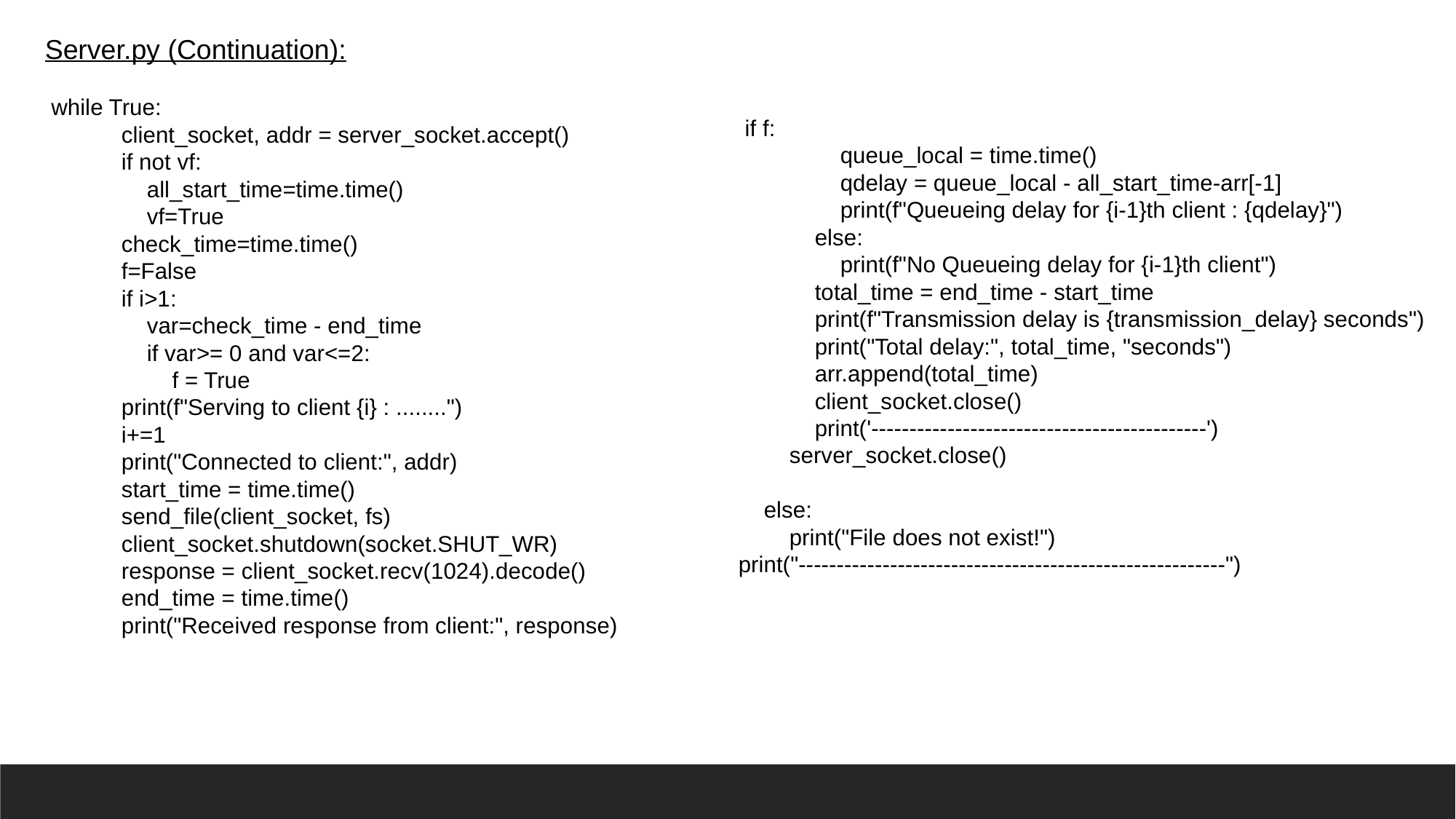

Server.py (Continuation):
 while True:
            client_socket, addr = server_socket.accept()
            if not vf:
                all_start_time=time.time()
                vf=True
            check_time=time.time()
            f=False
            if i>1:
                var=check_time - end_time
                if var>= 0 and var<=2:
                    f = True
            print(f"Serving to client {i} : ........")
            i+=1
            print("Connected to client:", addr)
            start_time = time.time()
            send_file(client_socket, fs)
            client_socket.shutdown(socket.SHUT_WR)
            response = client_socket.recv(1024).decode()
            end_time = time.time()
            print("Received response from client:", response)
 if f:
                queue_local = time.time()
                qdelay = queue_local - all_start_time-arr[-1]
                print(f"Queueing delay for {i-1}th client : {qdelay}")
            else:
                print(f"No Queueing delay for {i-1}th client")
            total_time = end_time - start_time
            print(f"Transmission delay is {transmission_delay} seconds")
            print("Total delay:", total_time, "seconds")
            arr.append(total_time)
            client_socket.close()
            print('--------------------------------------------')
        server_socket.close()

    else:
        print("File does not exist!")
print("--------------------------------------------------------")